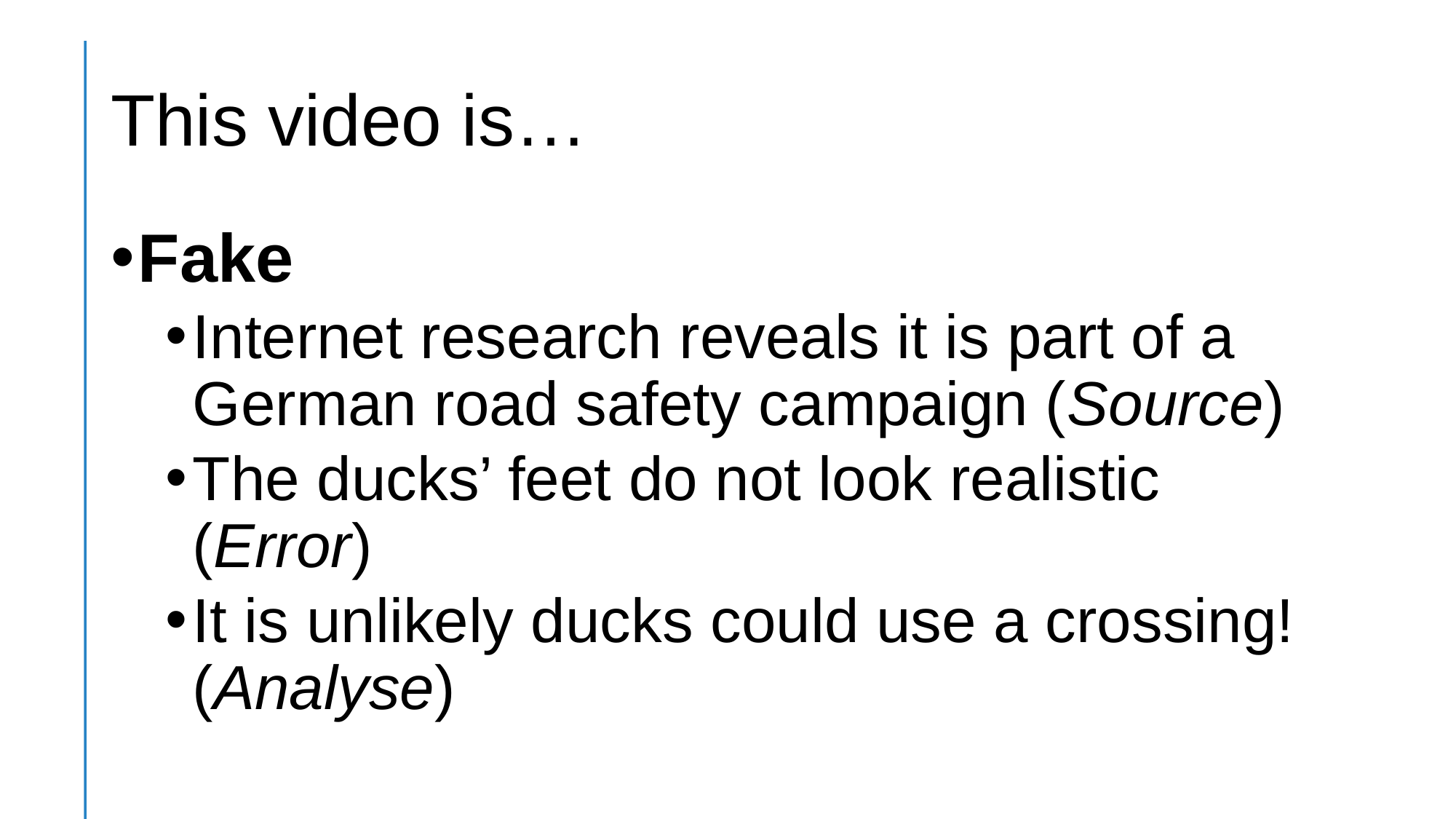

# This video is…
Fake
Internet research reveals it is part of a German road safety campaign (Source)
The ducks’ feet do not look realistic (Error)
It is unlikely ducks could use a crossing! (Analyse)